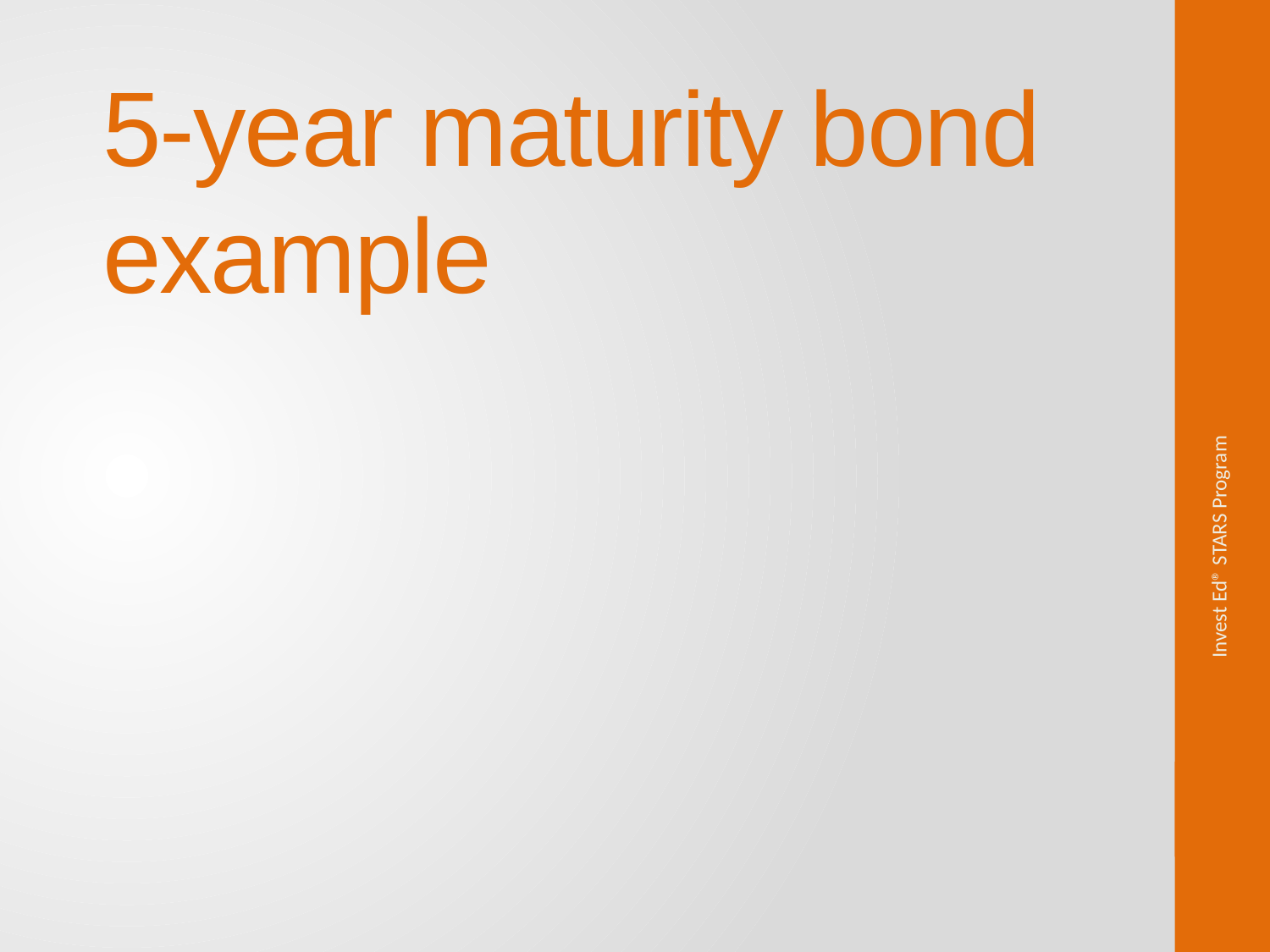

# 5-year maturity bond example
Invest Ed® STARS Program